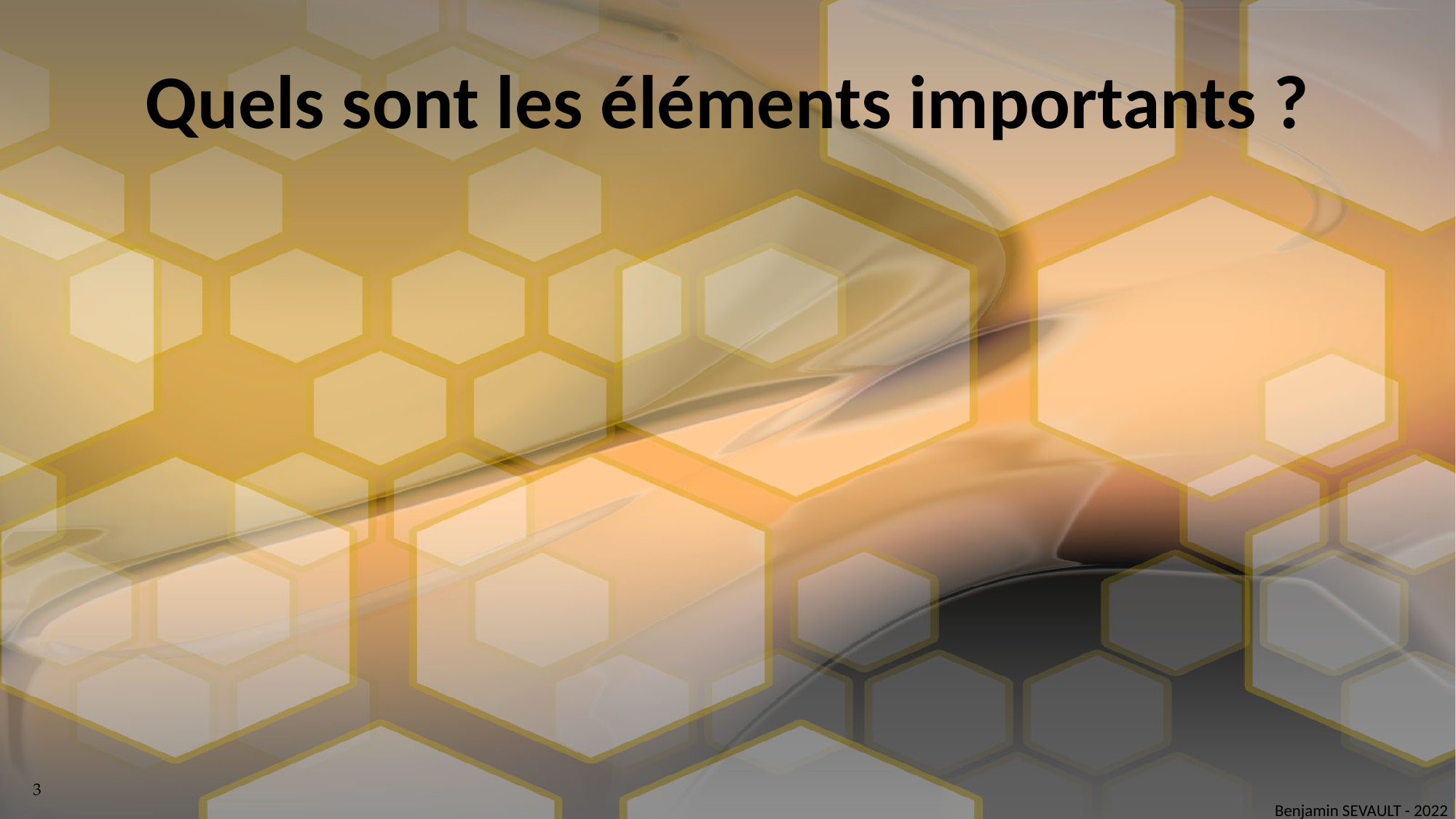

Quels sont les éléments importants ?
3
Benjamin SEVAULT - 2022